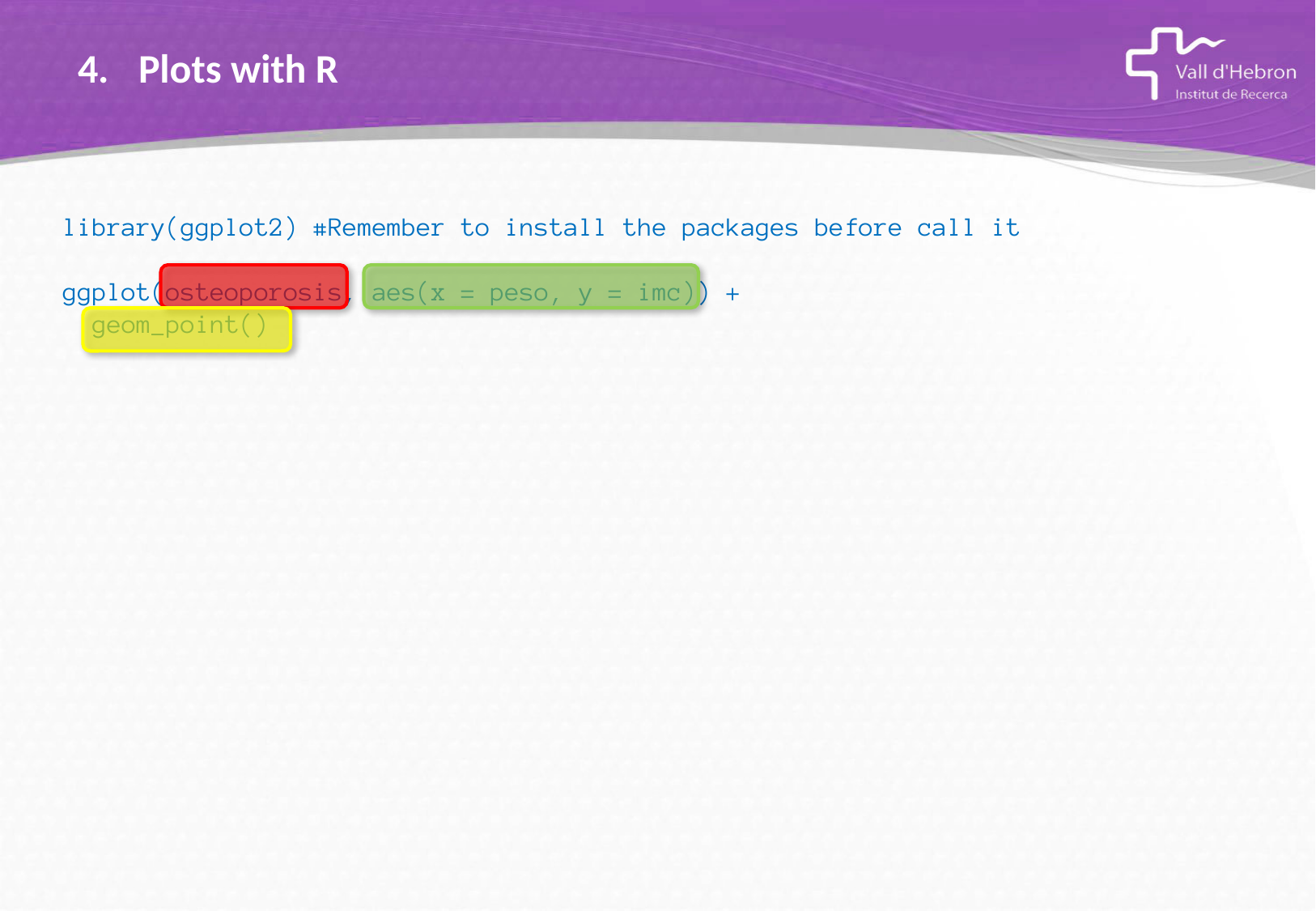

Plots with R

library(ggplot2) #Remember to install the packages before call it

ggplot(osteoporosis, aes(x = peso, y = imc)) +
  geom_point()